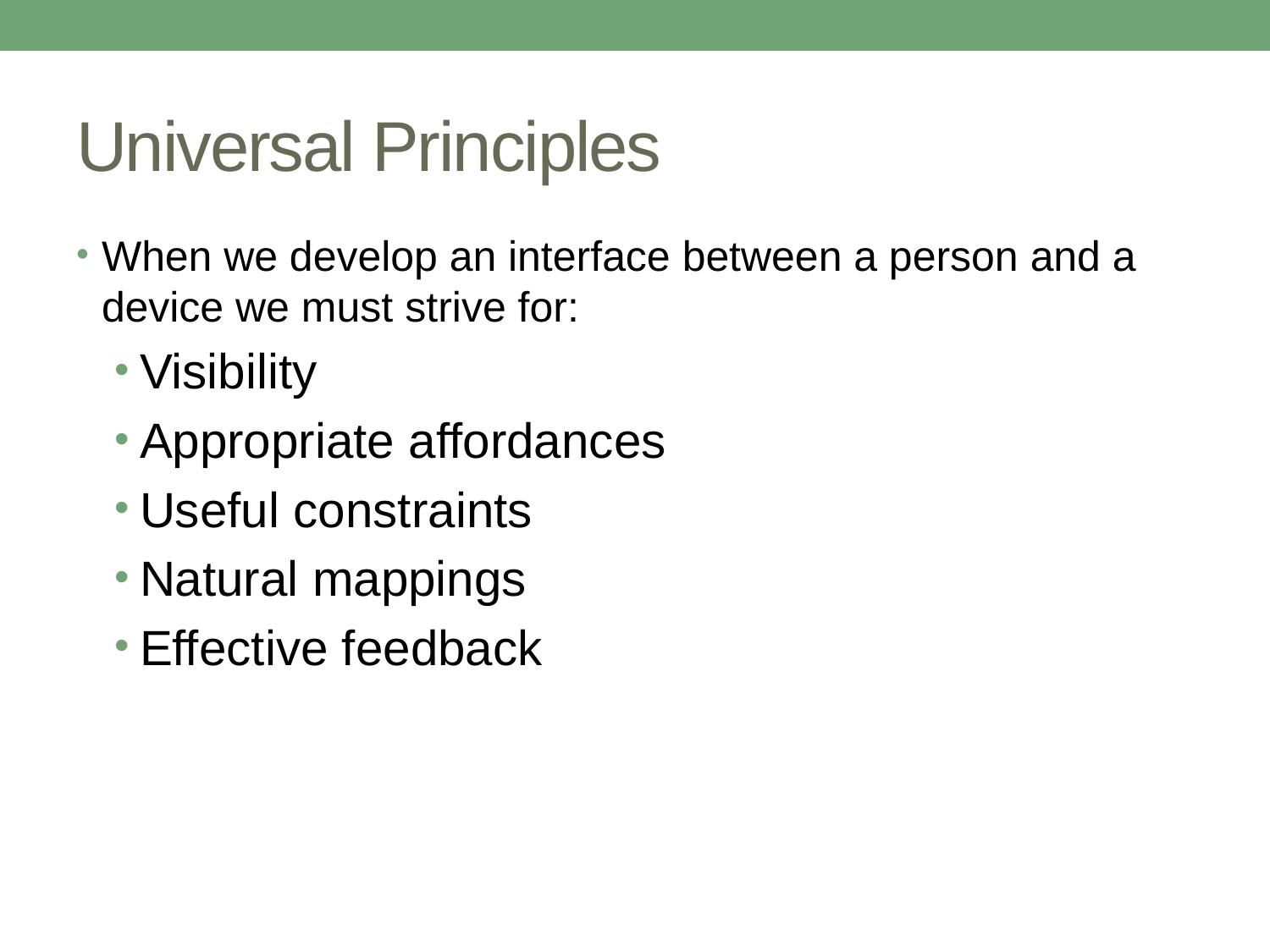

# Universal Principles
When we develop an interface between a person and a device we must strive for:
Visibility
Appropriate affordances
Useful constraints
Natural mappings
Effective feedback